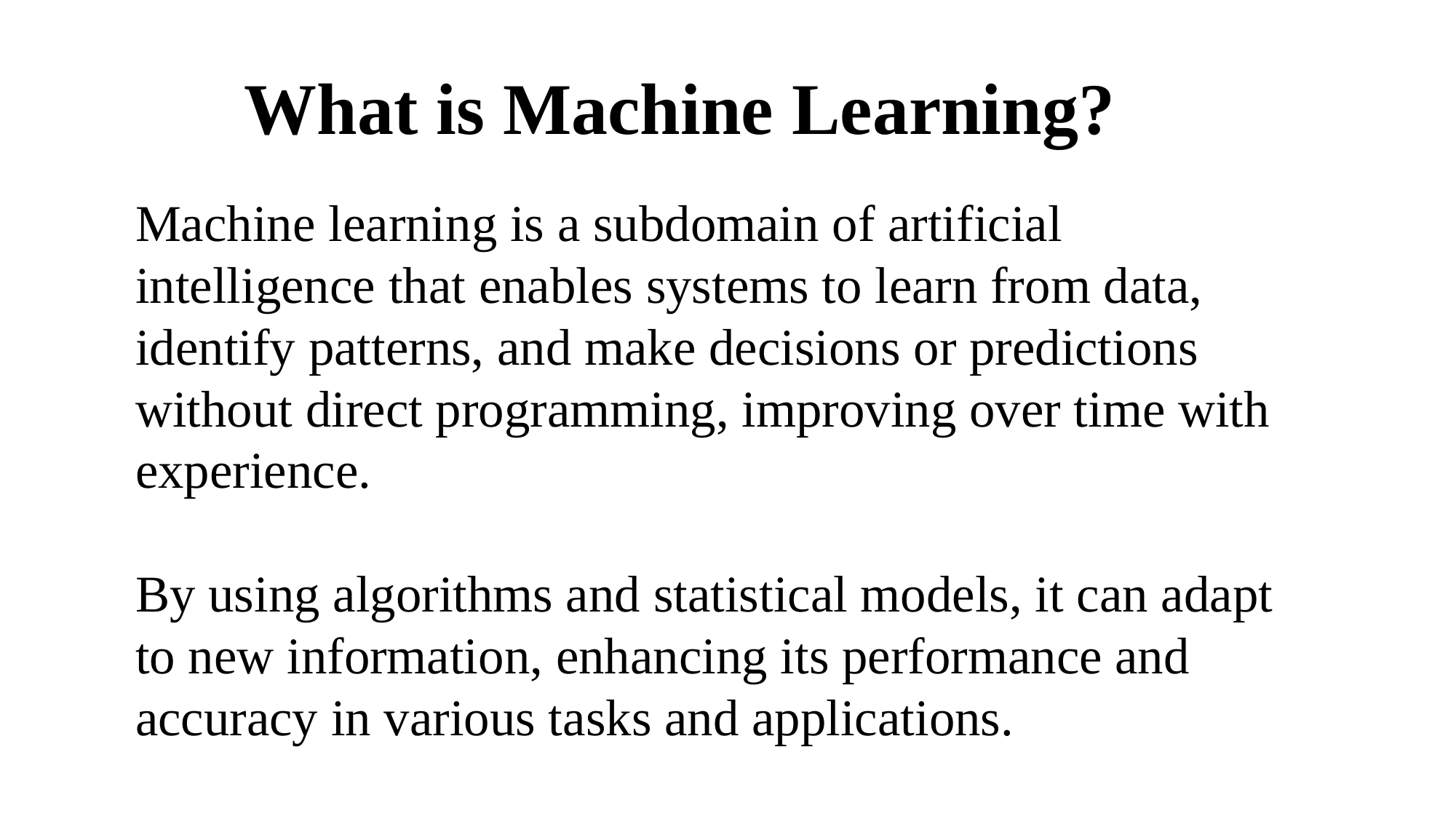

# What is Machine Learning?
Machine learning is a subdomain of artificial intelligence that enables systems to learn from data, identify patterns, and make decisions or predictions without direct programming, improving over time with experience.

By using algorithms and statistical models, it can adapt to new information, enhancing its performance and accuracy in various tasks and applications.